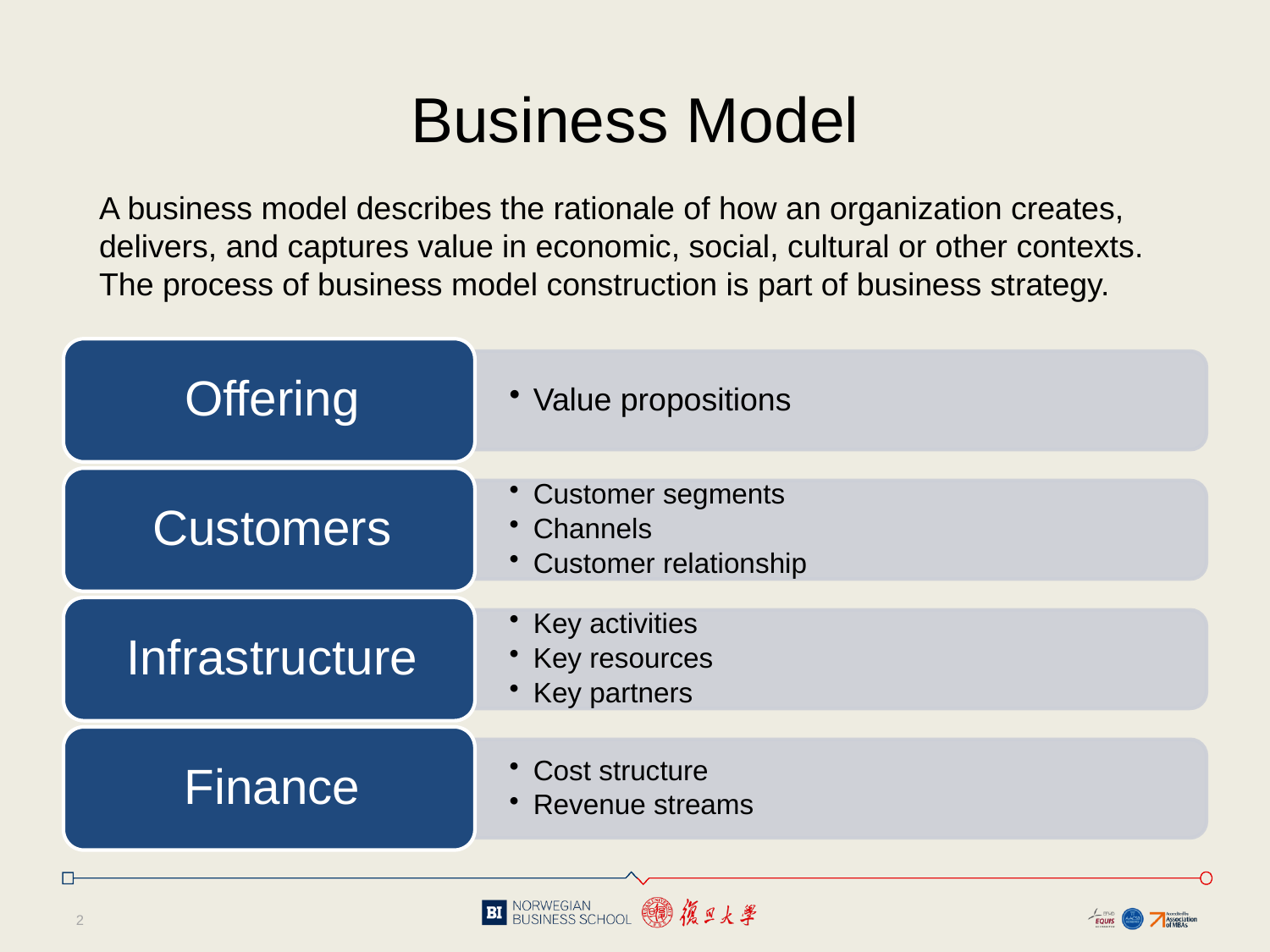

# Business Model
A business model describes the rationale of how an organization creates, delivers, and captures value in economic, social, cultural or other contexts. The process of business model construction is part of business strategy.
Value propositions
Offering
Customer segments
Channels
Customer relationship
Customers
Key activities
Key resources
Key partners
Infrastructure
Cost structure
Revenue streams
Finance